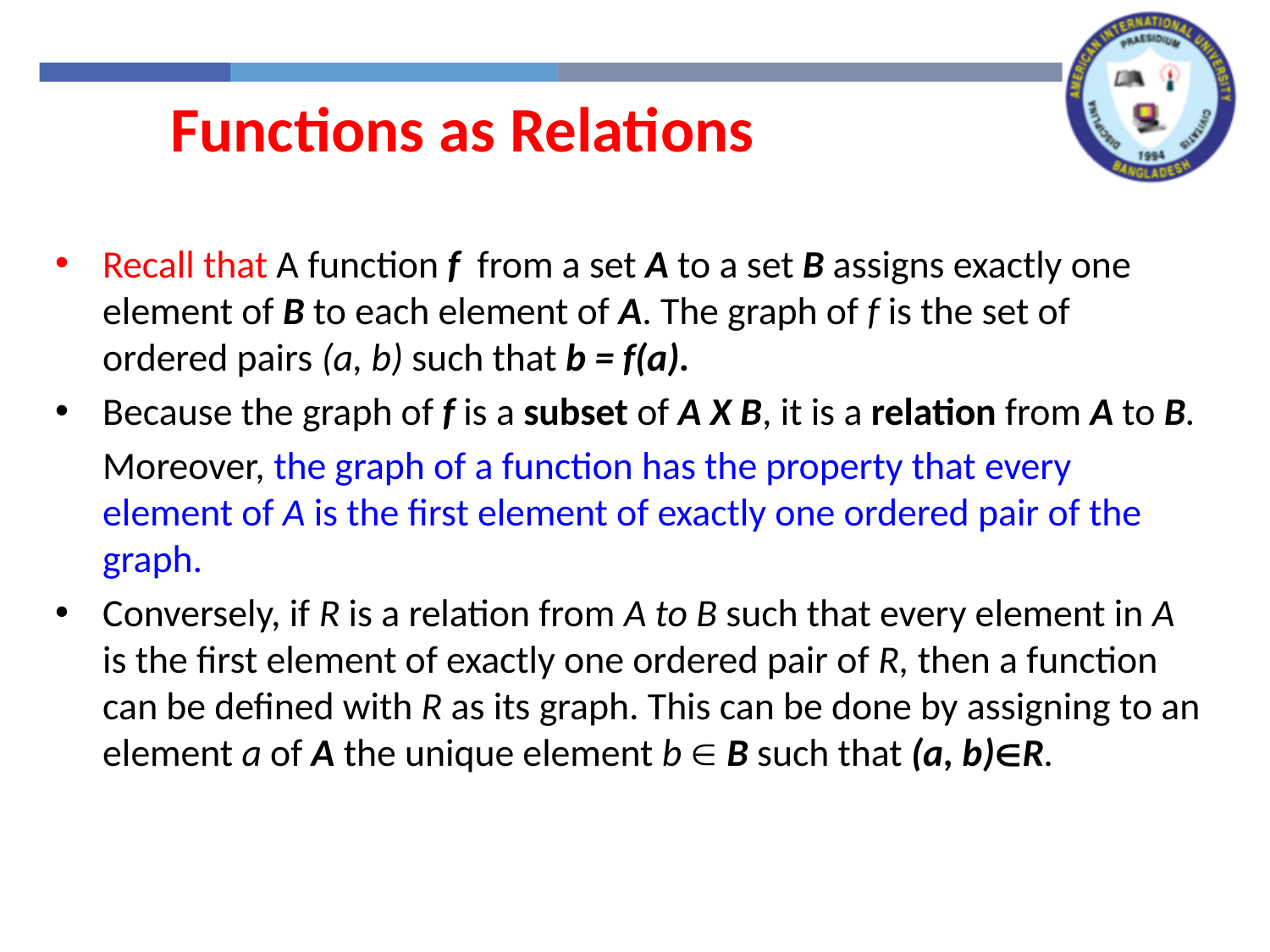

Functions as Relations
Recall that A function f  from a set A to a set B assigns exactly one element of B to each element of A. The graph of f is the set of ordered pairs (a, b) such that b = f(a).
Because the graph of f is a subset of A X B, it is a relation from A to B.
	Moreover, the graph of a function has the property that every element of A is the first element of exactly one ordered pair of the graph.
Conversely, if R is a relation from A to B such that every element in A is the first element of exactly one ordered pair of R, then a function can be defined with R as its graph. This can be done by assigning to an element a of A the unique element b ∈ B such that (a, b)∈R.